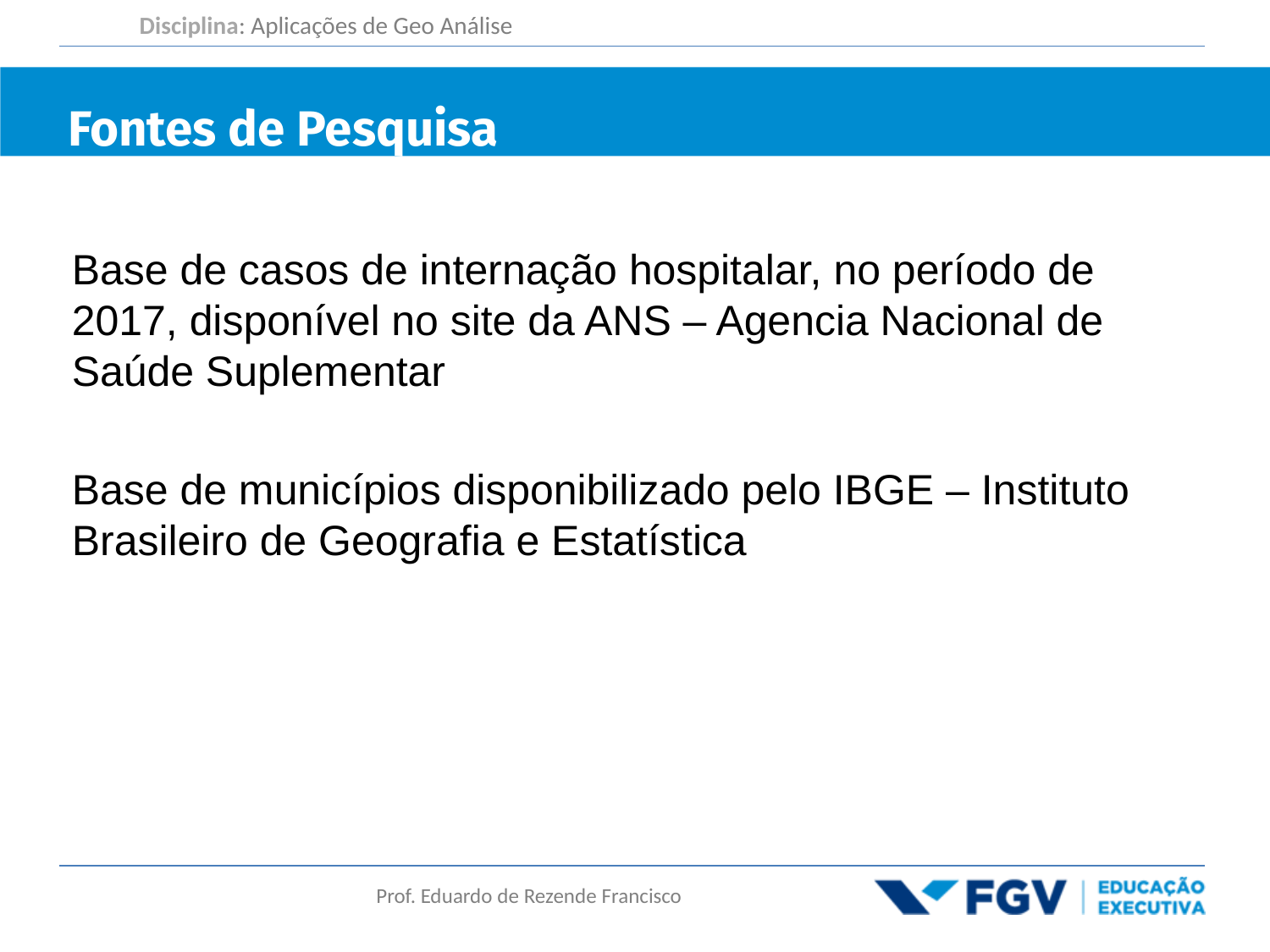

# Fontes de Pesquisa
Base de casos de internação hospitalar, no período de 2017, disponível no site da ANS – Agencia Nacional de Saúde Suplementar

Base de municípios disponibilizado pelo IBGE – Instituto Brasileiro de Geografia e Estatística